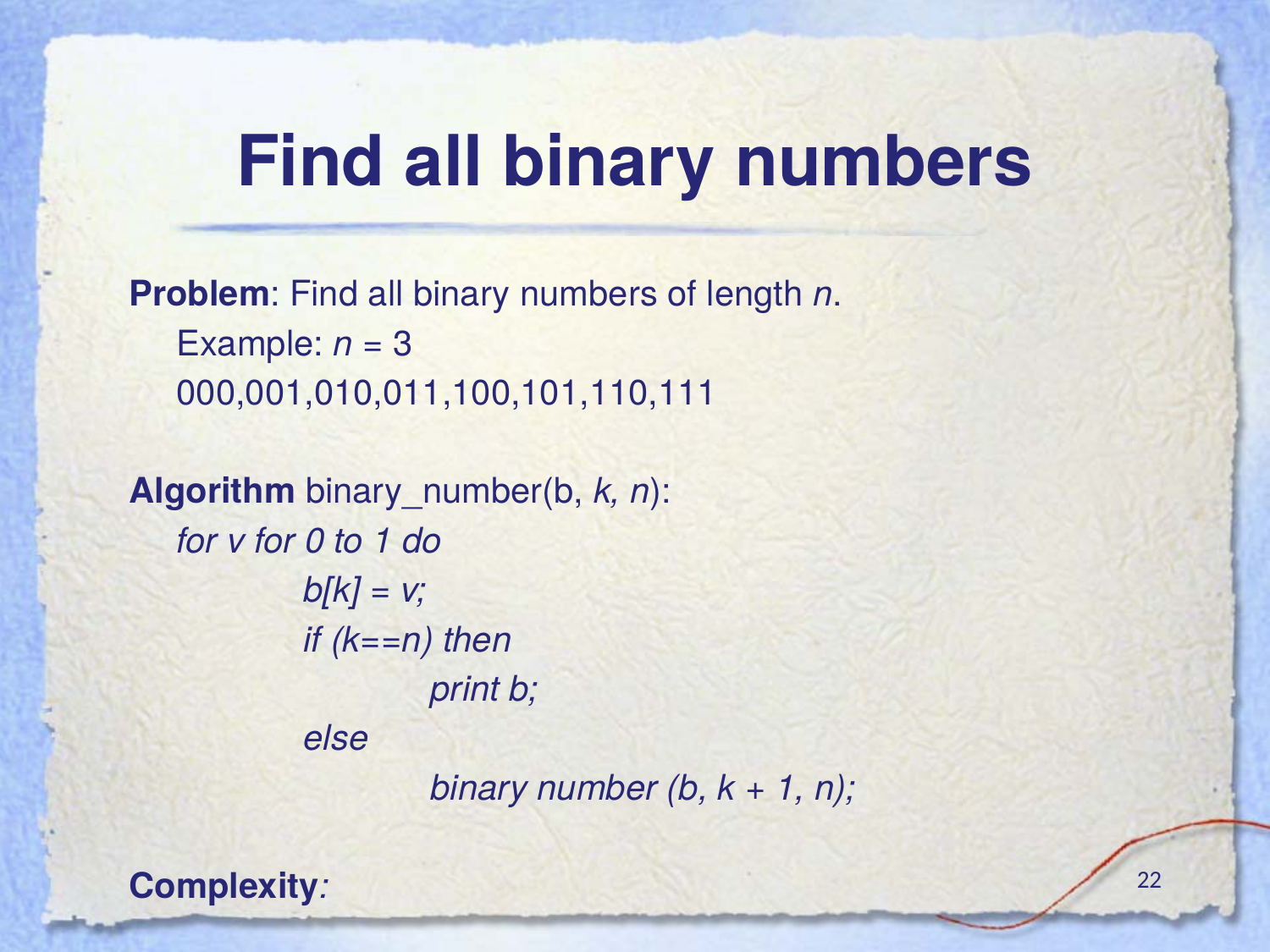

# Find all binary numbers
Problem: Find all binary numbers of length n.
	Example: n = 3
	000,001,010,011,100,101,110,111

Algorithm binary_number(b, k, n):
	for v for 0 to 1 do
		b[k] = v;
		if (k==n) then
			print b;
		else
			binary number (b, k + 1, n);

Complexity:
22